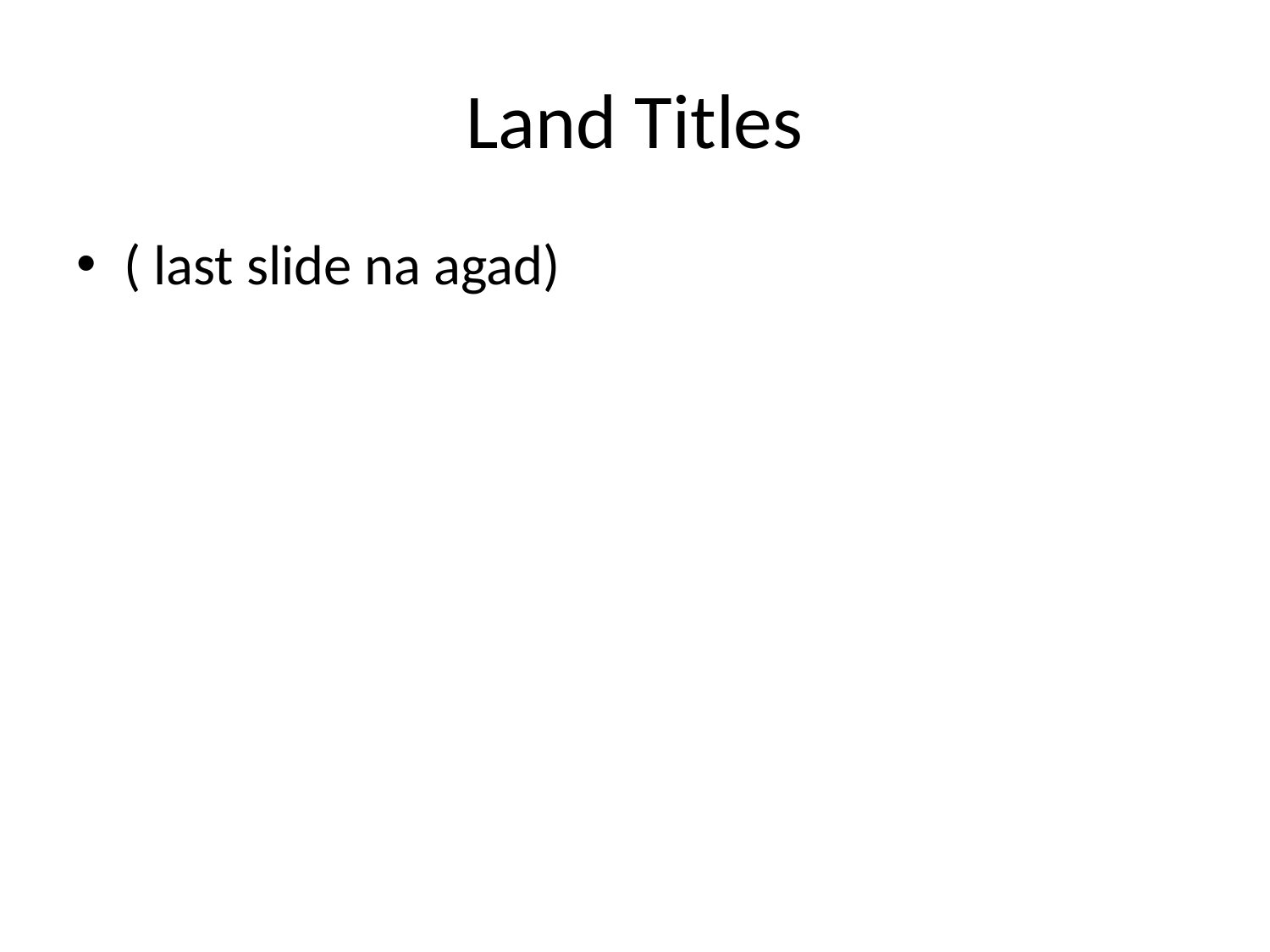

# Land Titles
( last slide na agad)